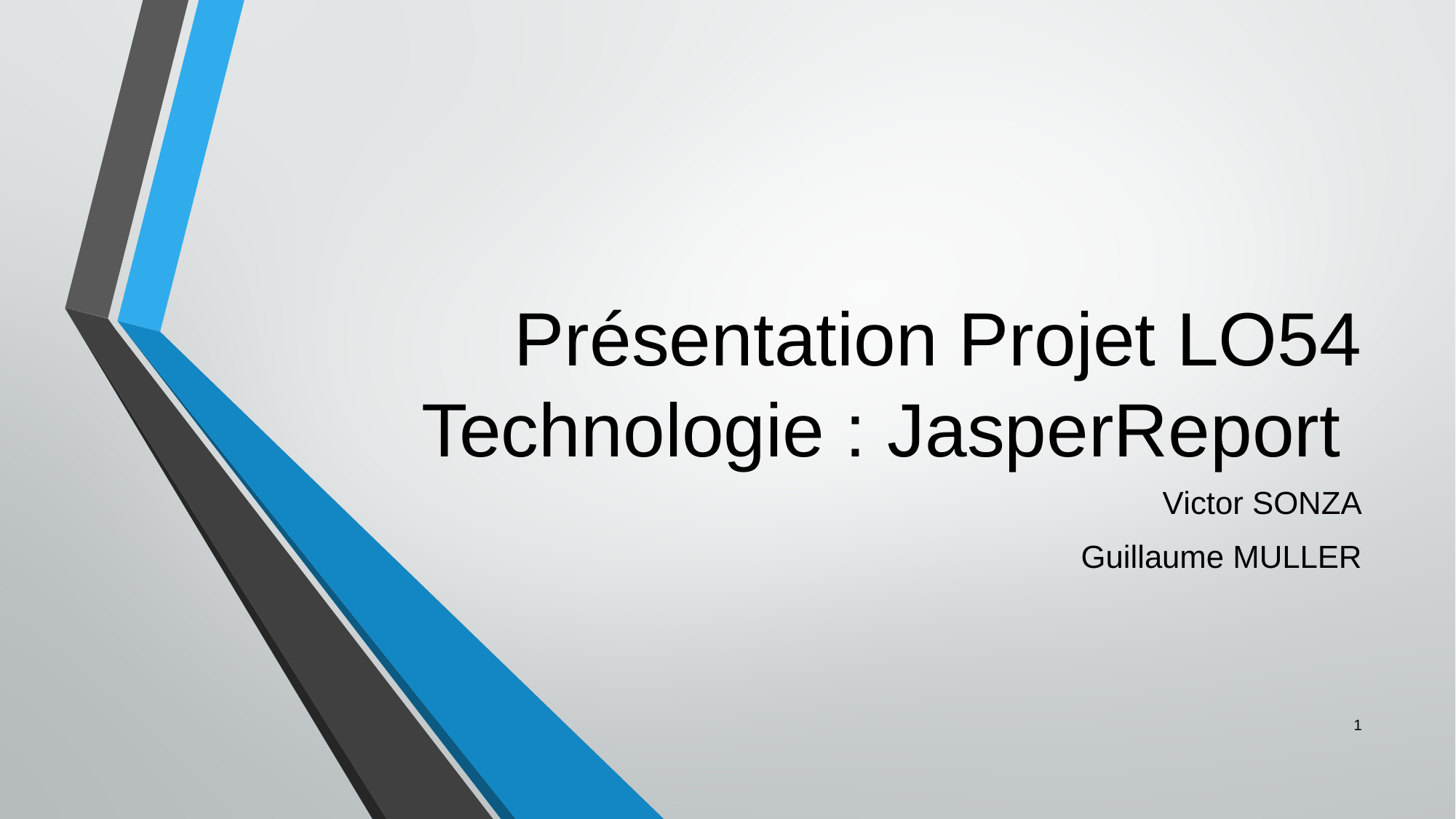

# Présentation Projet LO54 Technologie : JasperReport
Victor SONZA
Guillaume MULLER
1